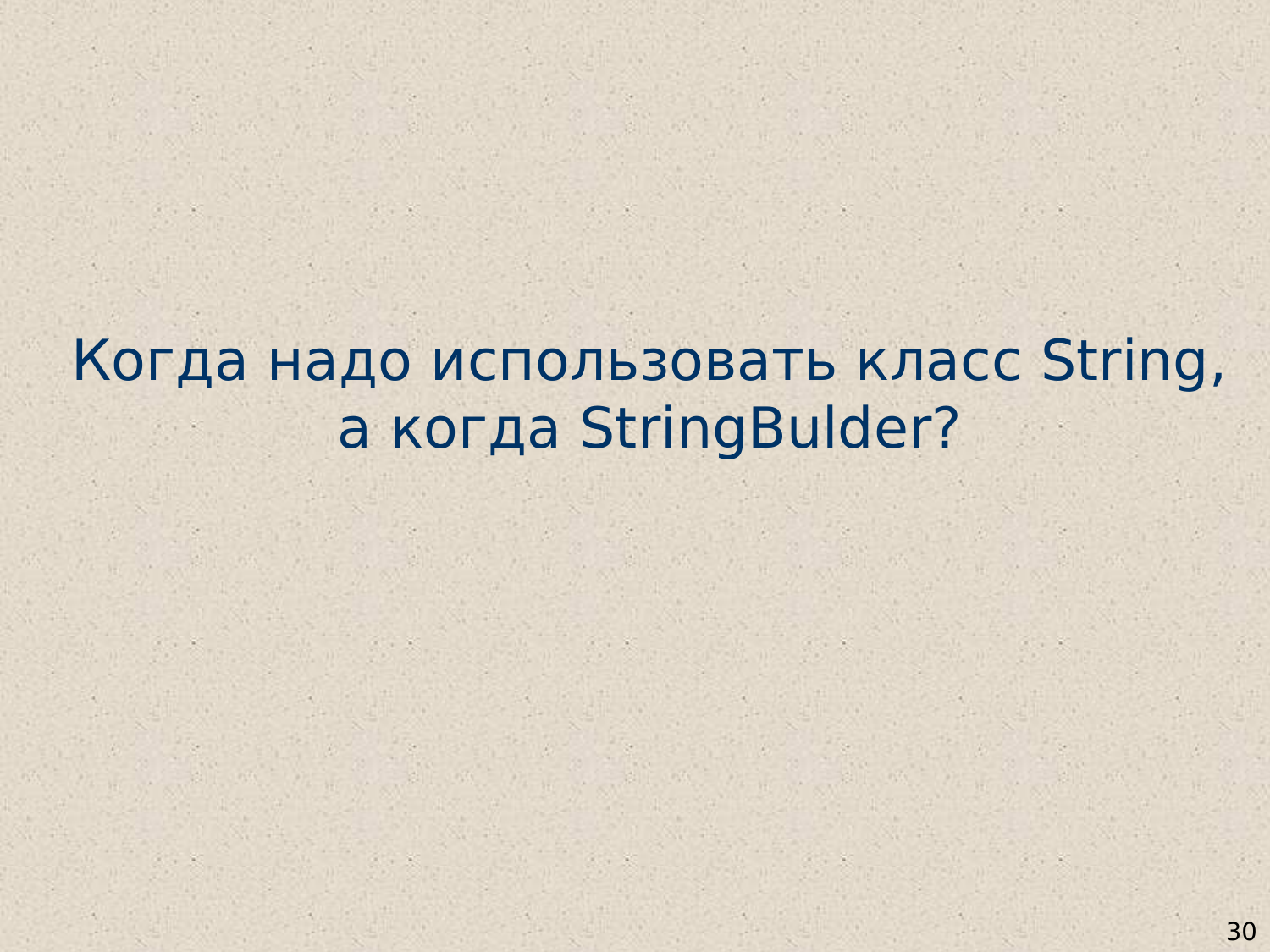

# Когда надо использовать класс String, а когда StringBulder?
30